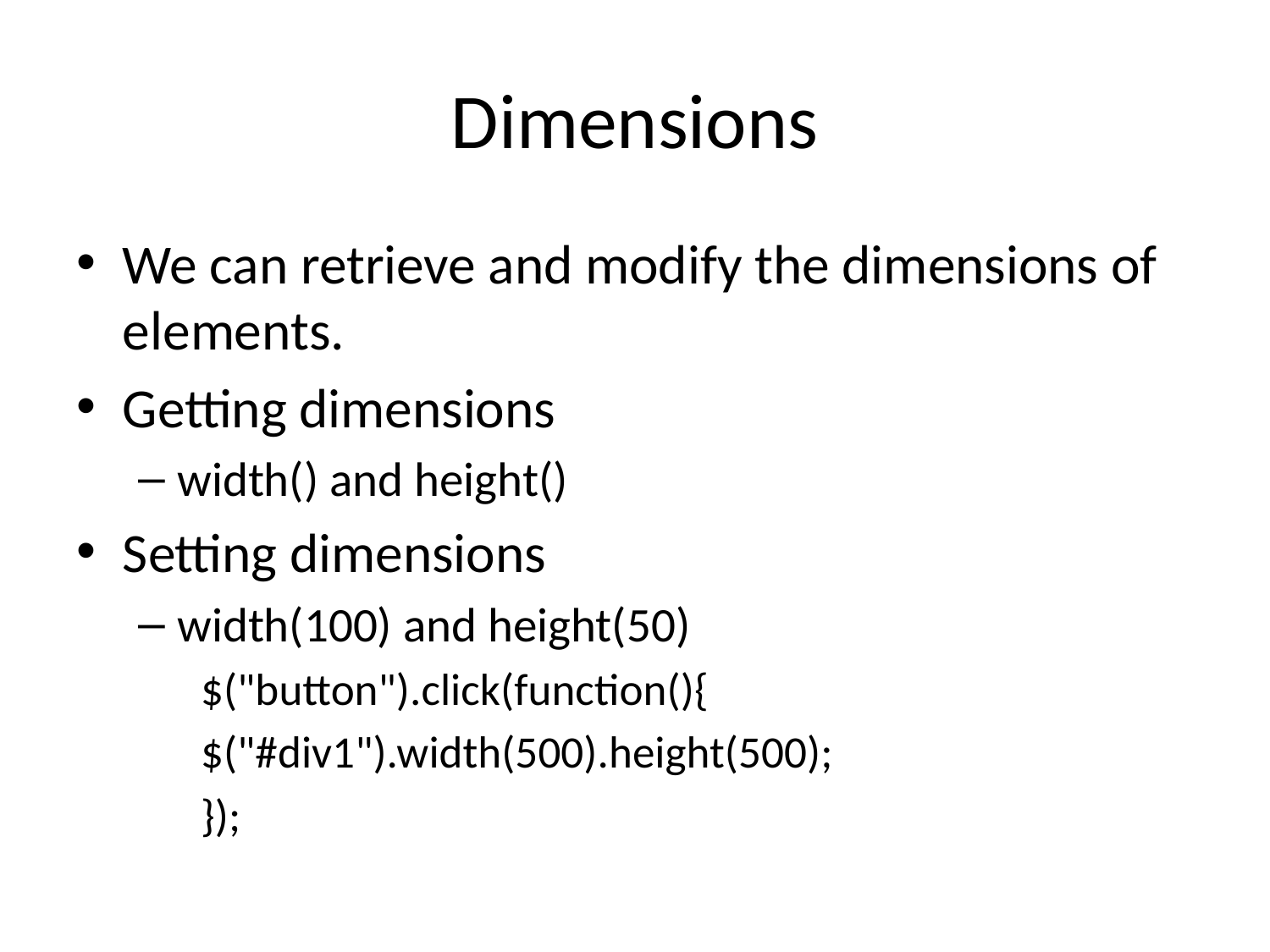

# Dimensions
We can retrieve and modify the dimensions of elements.
Getting dimensions
width() and height()
Setting dimensions
width(100) and height(50)
	$("button").click(function(){
		$("#div1").width(500).height(500);
	});